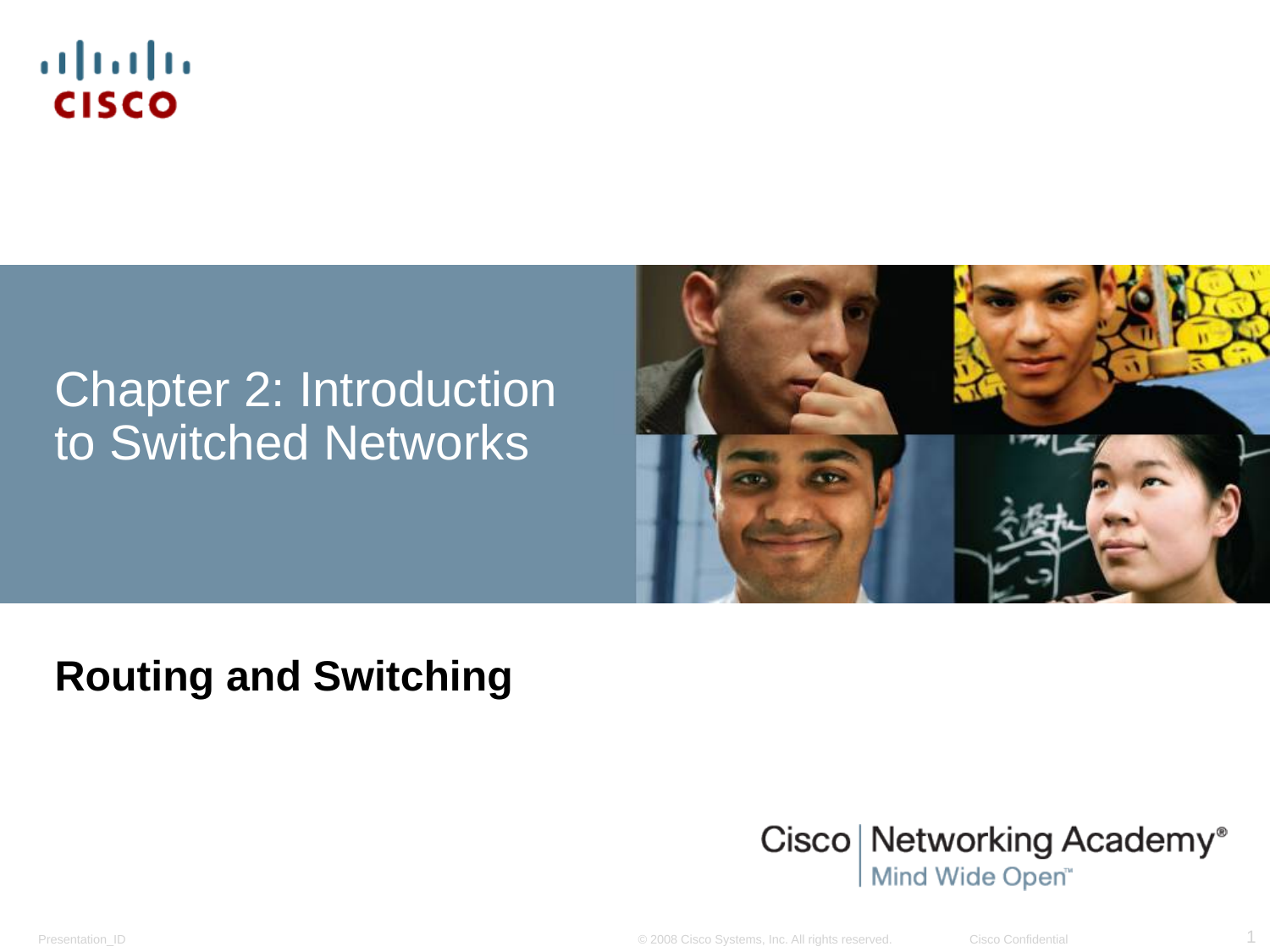

# Chapter 2: Introduction to Switched Networks
Routing and Switching